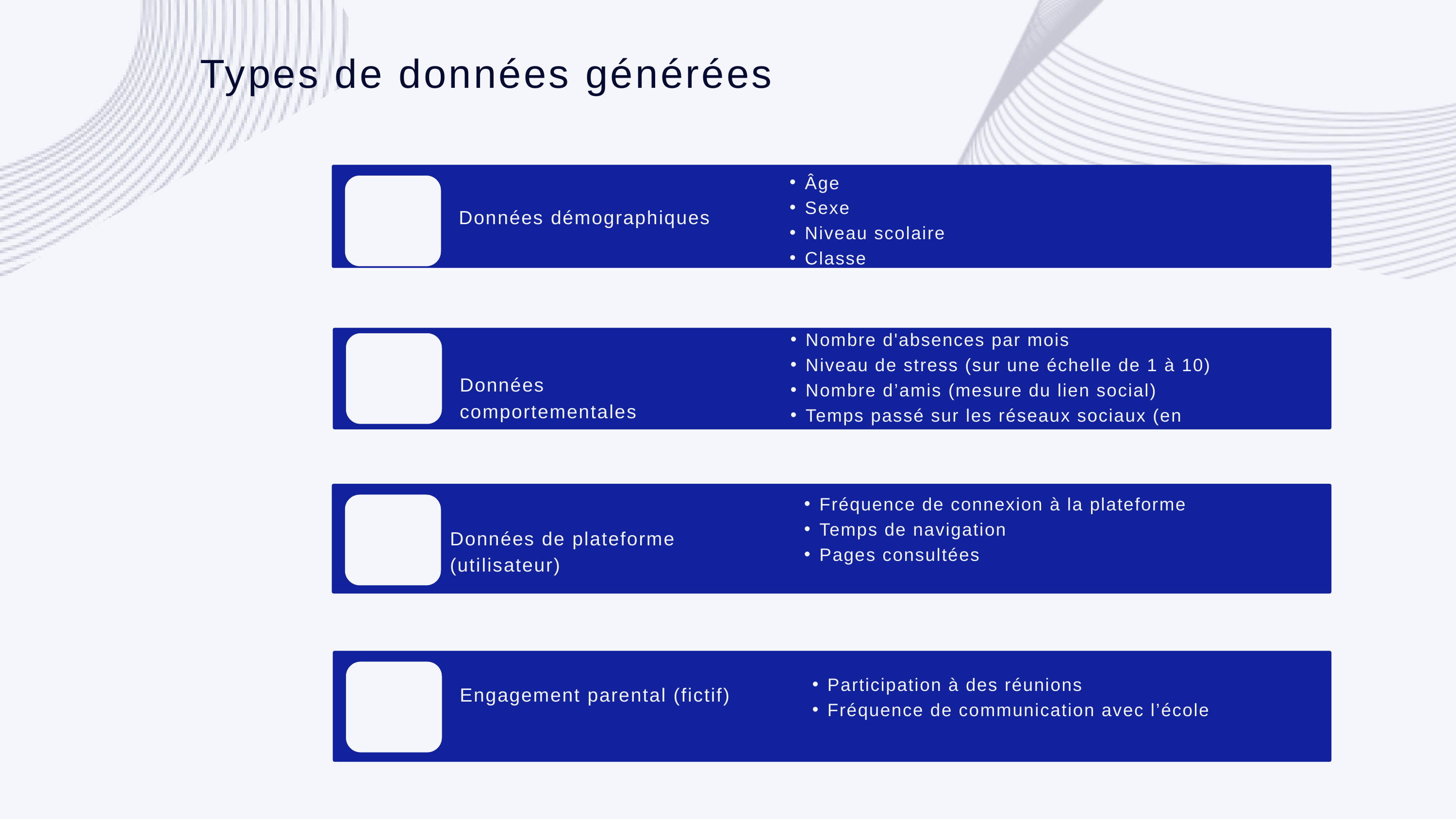

Types de données générées

Âge
Sexe
Niveau scolaire
Classe

Données démographiques
Nombre d'absences par mois
Niveau de stress (sur une échelle de 1 à 10)
Nombre d’amis (mesure du lien social)
Temps passé sur les réseaux sociaux (en heures/semaine)

Données comportementales

Fréquence de connexion à la plateforme
Temps de navigation
Pages consultées

Données de plateforme (utilisateur)

Participation à des réunions
Fréquence de communication avec l’école

Engagement parental (fictif)